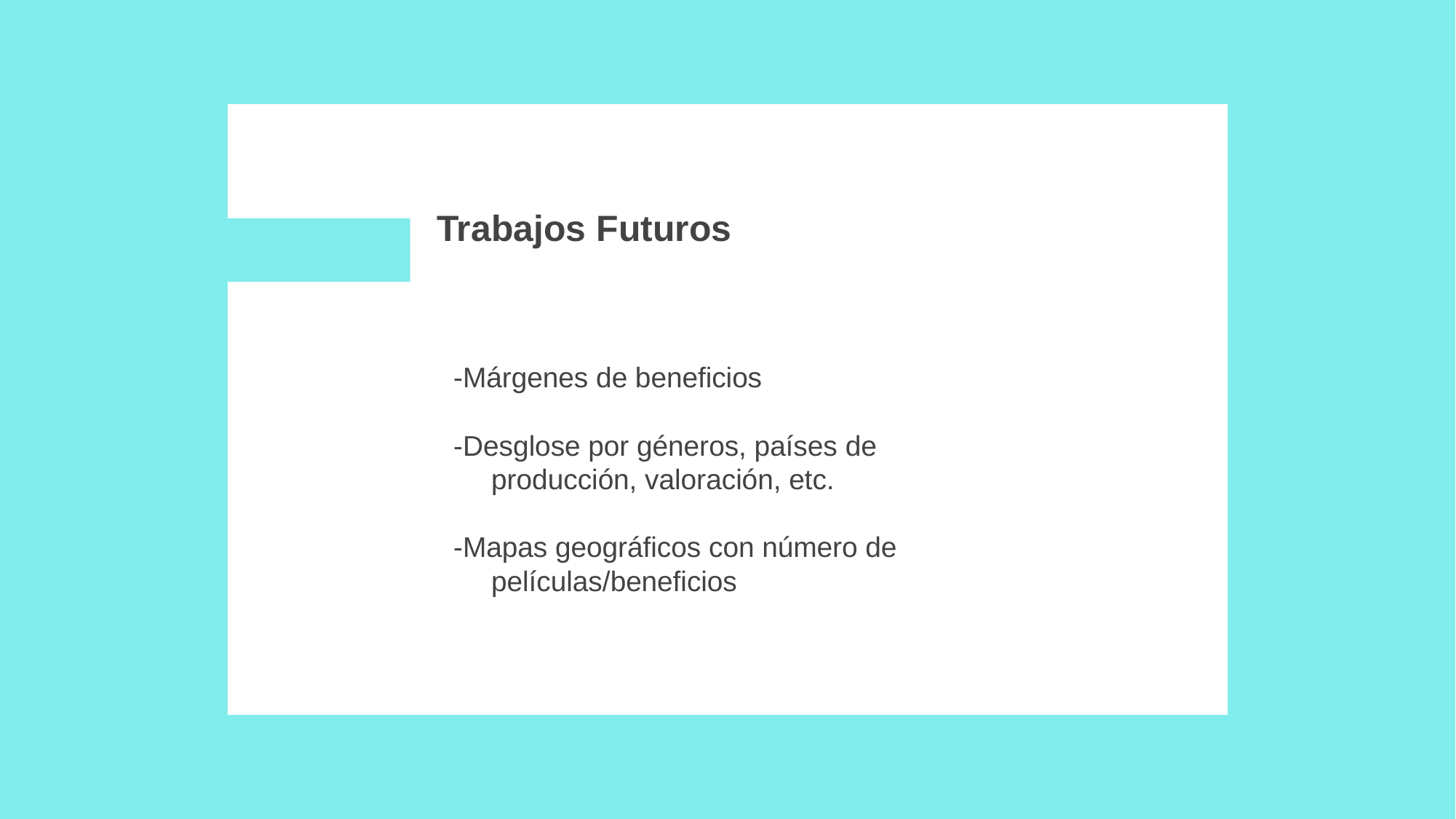

# Trabajos Futuros
-Márgenes de beneficios

-Desglose por géneros, países de producción, valoración, etc.

-Mapas geográficos con número de películas/beneficios